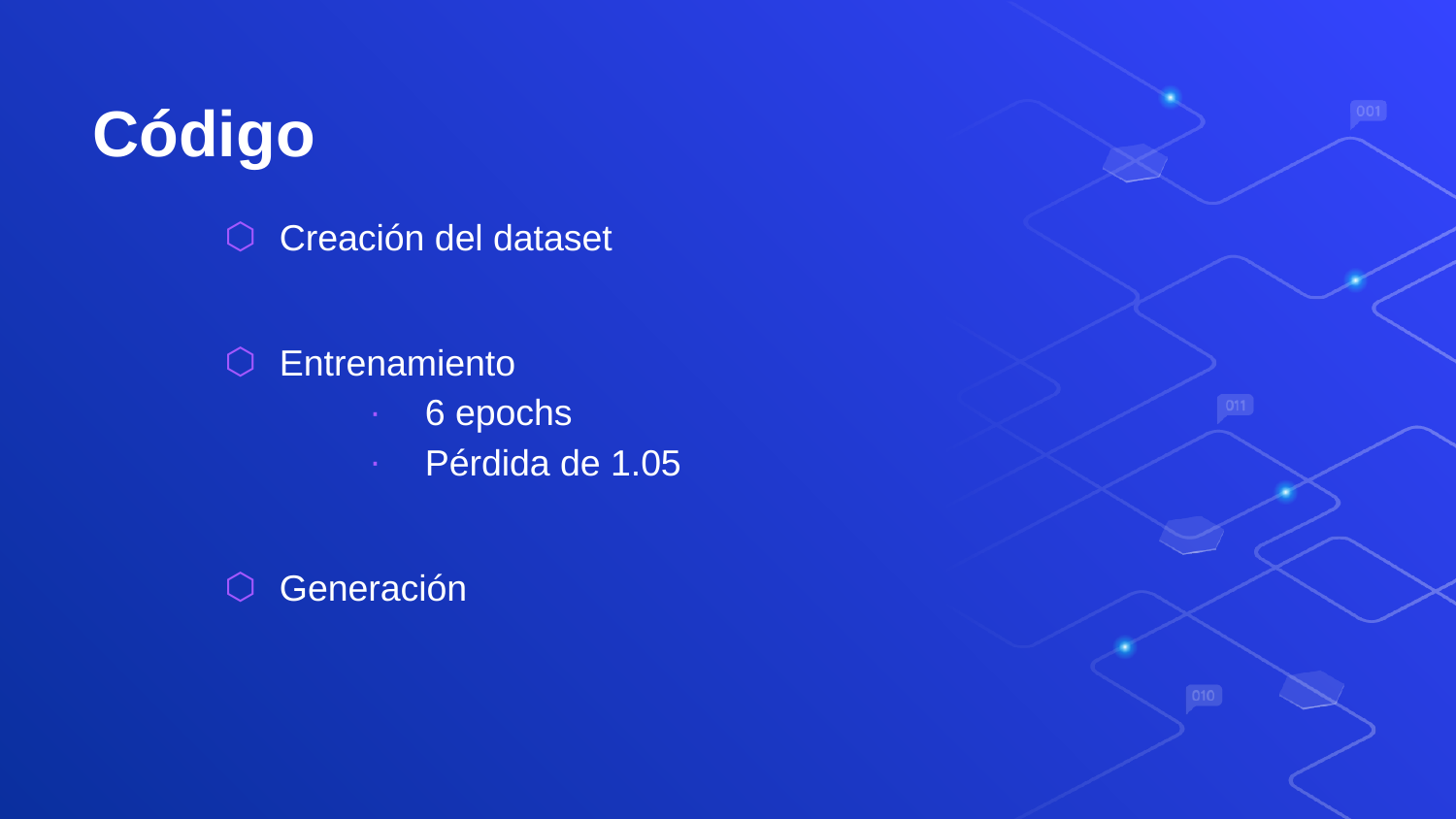

# Código
Creación del dataset

Entrenamiento
6 epochs
Pérdida de 1.05

Generación